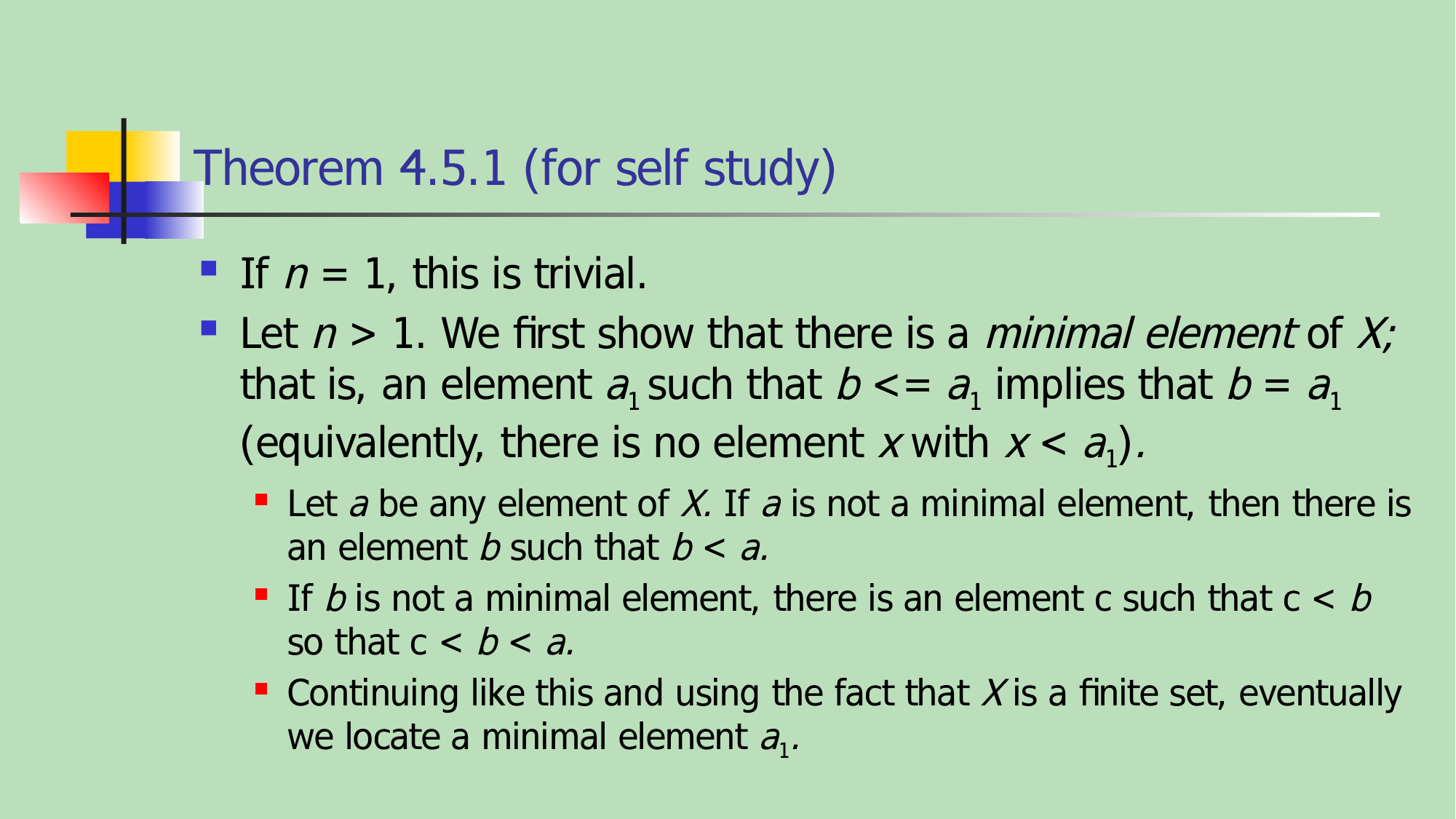

# Theorem 4.5.1 (for self study)
If n = 1, this is trivial.
Let n > 1. We first show that there is a minimal element of X; that is, an element a1 such that b <= a1 implies that b = a1 (equivalently, there is no element x with x < a1).
Let a be any element of X. If a is not a minimal element, then there is an element b such that b < a.
If b is not a minimal element, there is an element c such that c < b so that c < b < a.
Continuing like this and using the fact that X is a finite set, eventually we locate a minimal element a1.